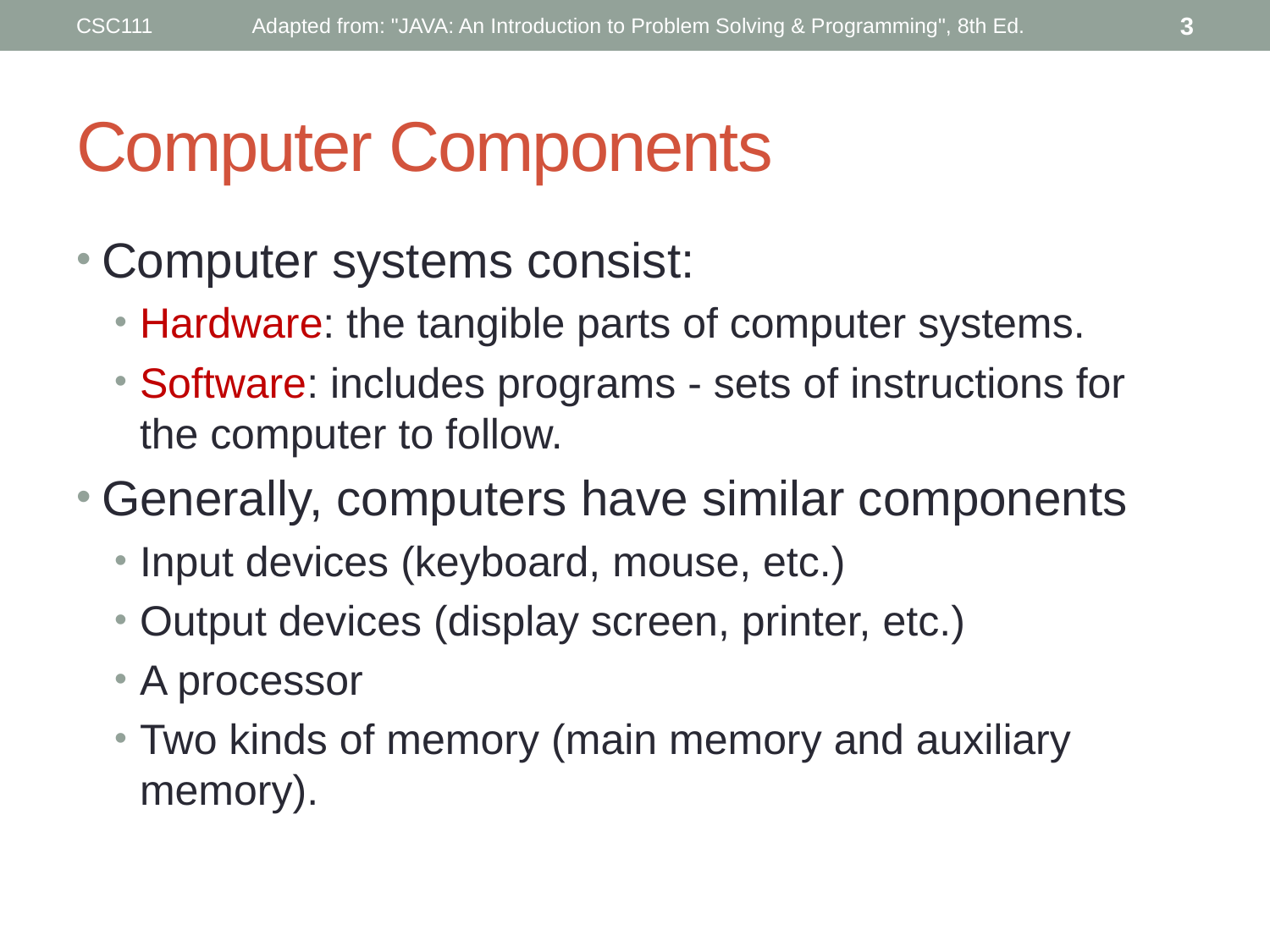

CSC111
Adapted from: "JAVA: An Introduction to Problem Solving & Programming", 8th Ed.
3
# Computer Components
Computer systems consist:
Hardware: the tangible parts of computer systems.
Software: includes programs - sets of instructions for the computer to follow.
Generally, computers have similar components
Input devices (keyboard, mouse, etc.)
Output devices (display screen, printer, etc.)
A processor
Two kinds of memory (main memory and auxiliary memory).